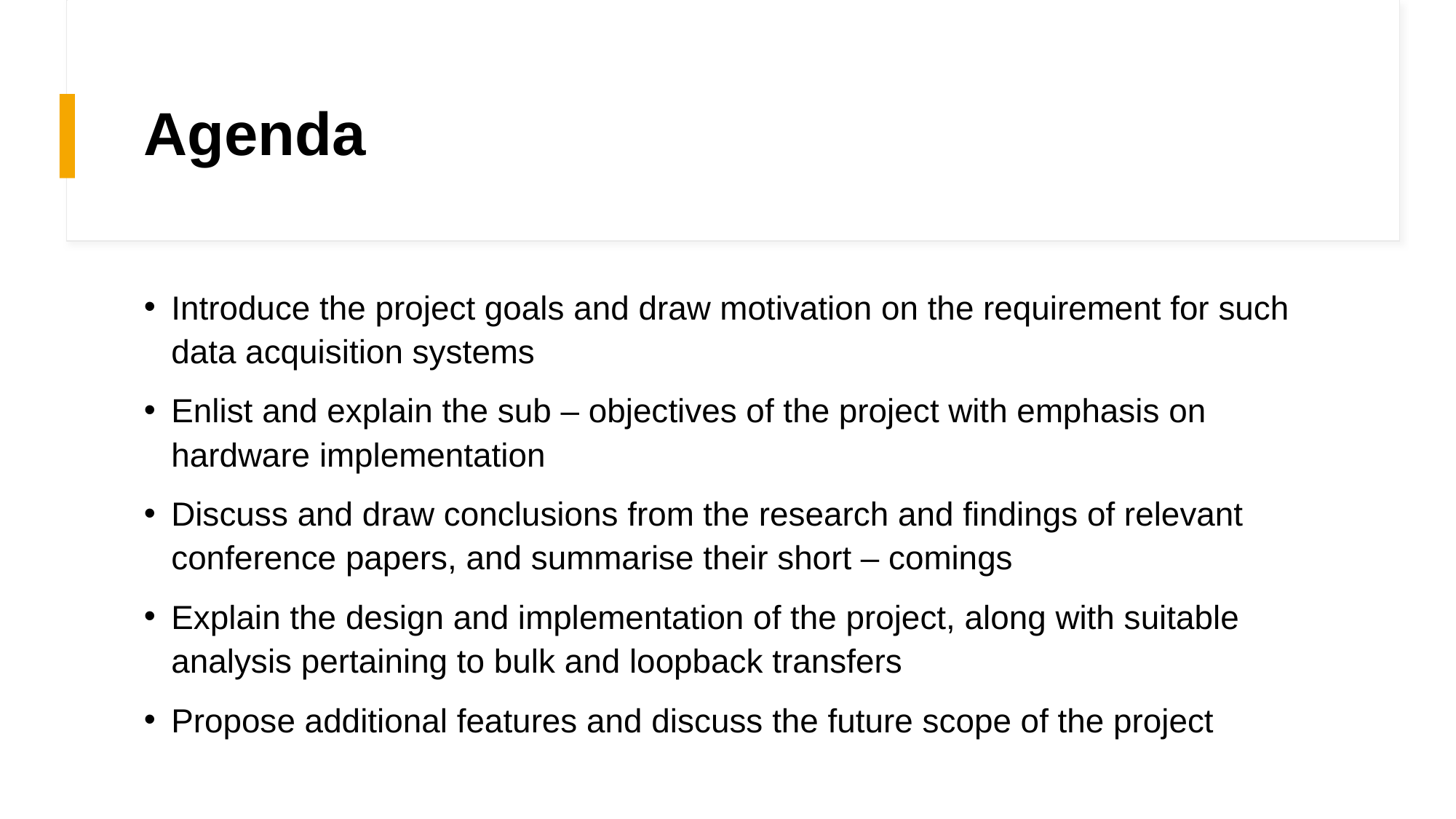

# Agenda
Introduce the project goals and draw motivation on the requirement for such data acquisition systems
Enlist and explain the sub – objectives of the project with emphasis on hardware implementation
Discuss and draw conclusions from the research and findings of relevant conference papers, and summarise their short – comings
Explain the design and implementation of the project, along with suitable analysis pertaining to bulk and loopback transfers
Propose additional features and discuss the future scope of the project